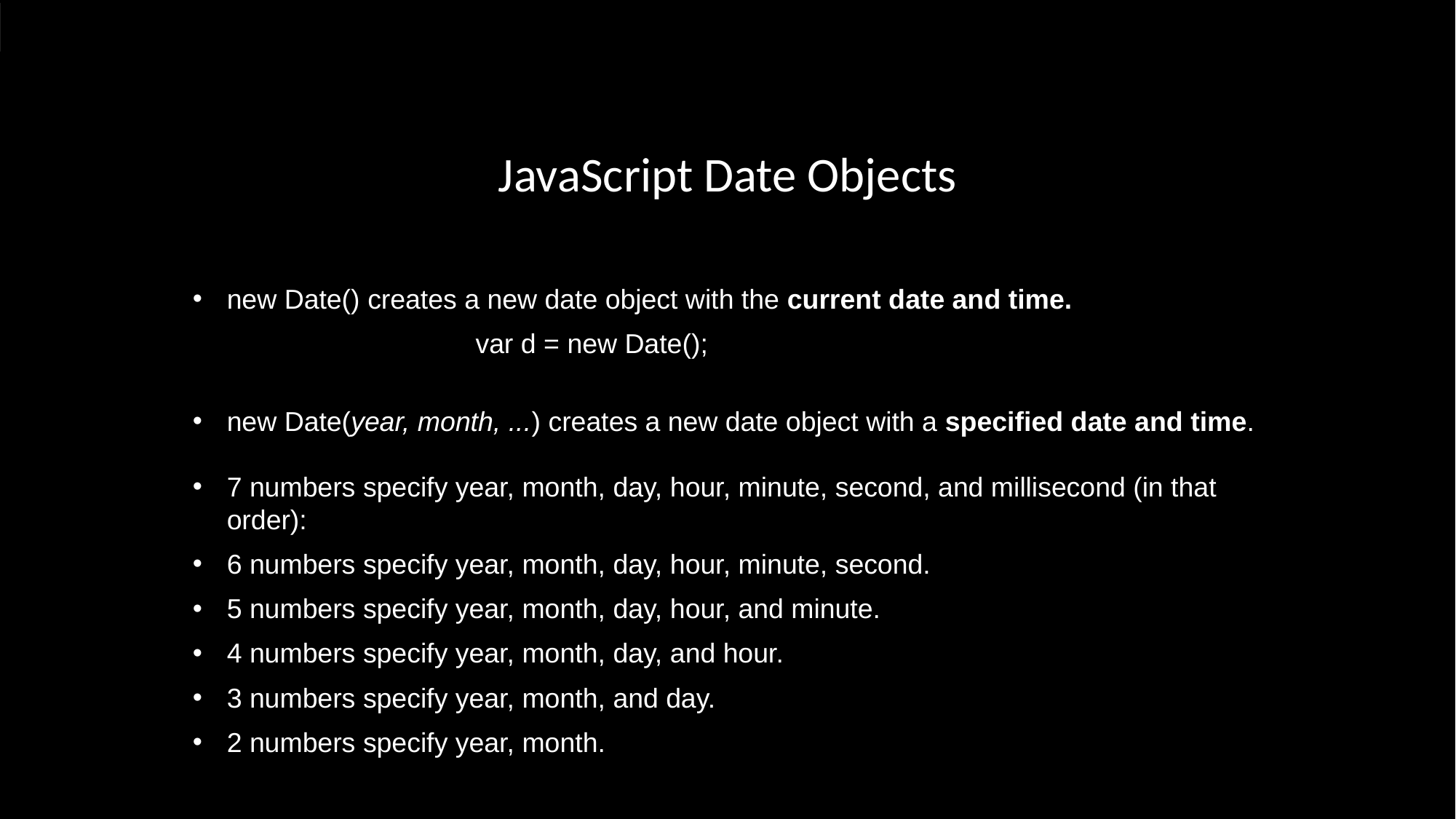

# JavaScript Date Objects​
new Date() creates a new date object with the current date and time.​
                                     var d = new Date();

new Date(year, month, ...) creates a new date object with a specified date and time.

7 numbers specify year, month, day, hour, minute, second, and millisecond (in that order):
6 numbers specify year, month, day, hour, minute, second.
5 numbers specify year, month, day, hour, and minute.
4 numbers specify year, month, day, and hour.
3 numbers specify year, month, and day.
2 numbers specify year, month.